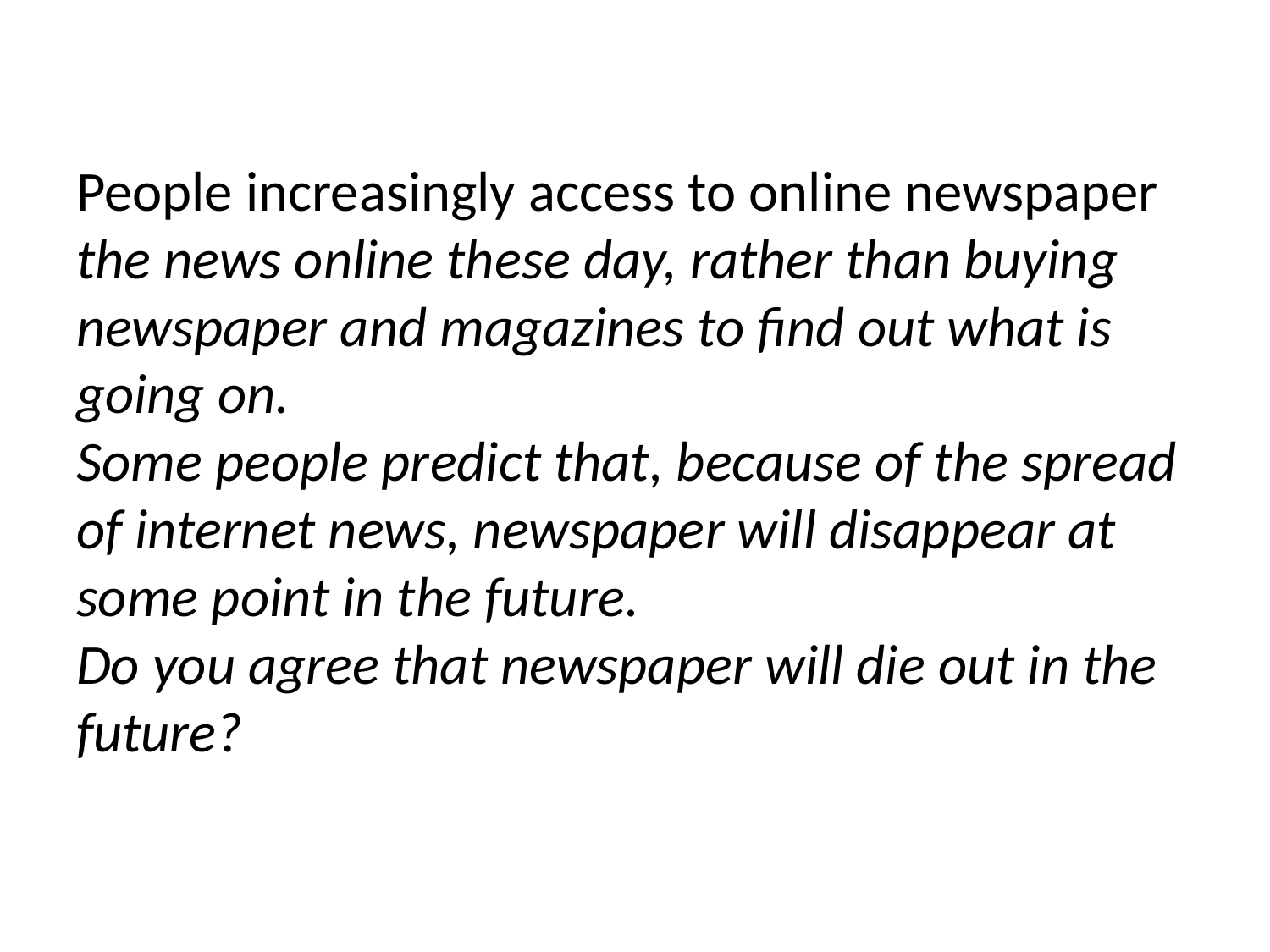

#
People increasingly access to online newspaper the news online these day, rather than buying newspaper and magazines to find out what is going on.
Some people predict that, because of the spread of internet news, newspaper will disappear at some point in the future.
Do you agree that newspaper will die out in the future?